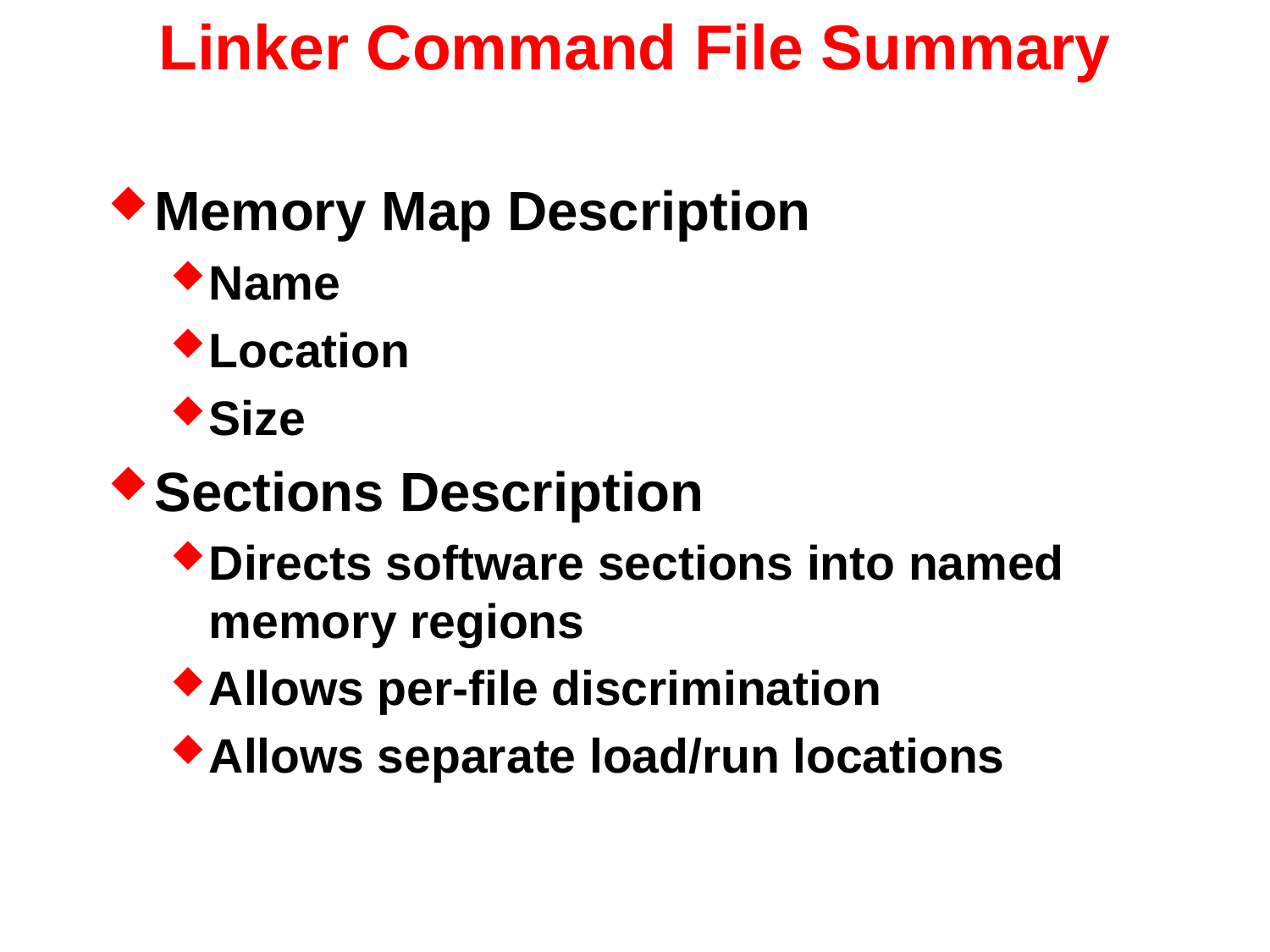

# Linker Command File Summary
Memory Map Description
Name
Location
Size
Sections Description
Directs software sections into named memory regions
Allows per-file discrimination
Allows separate load/run locations